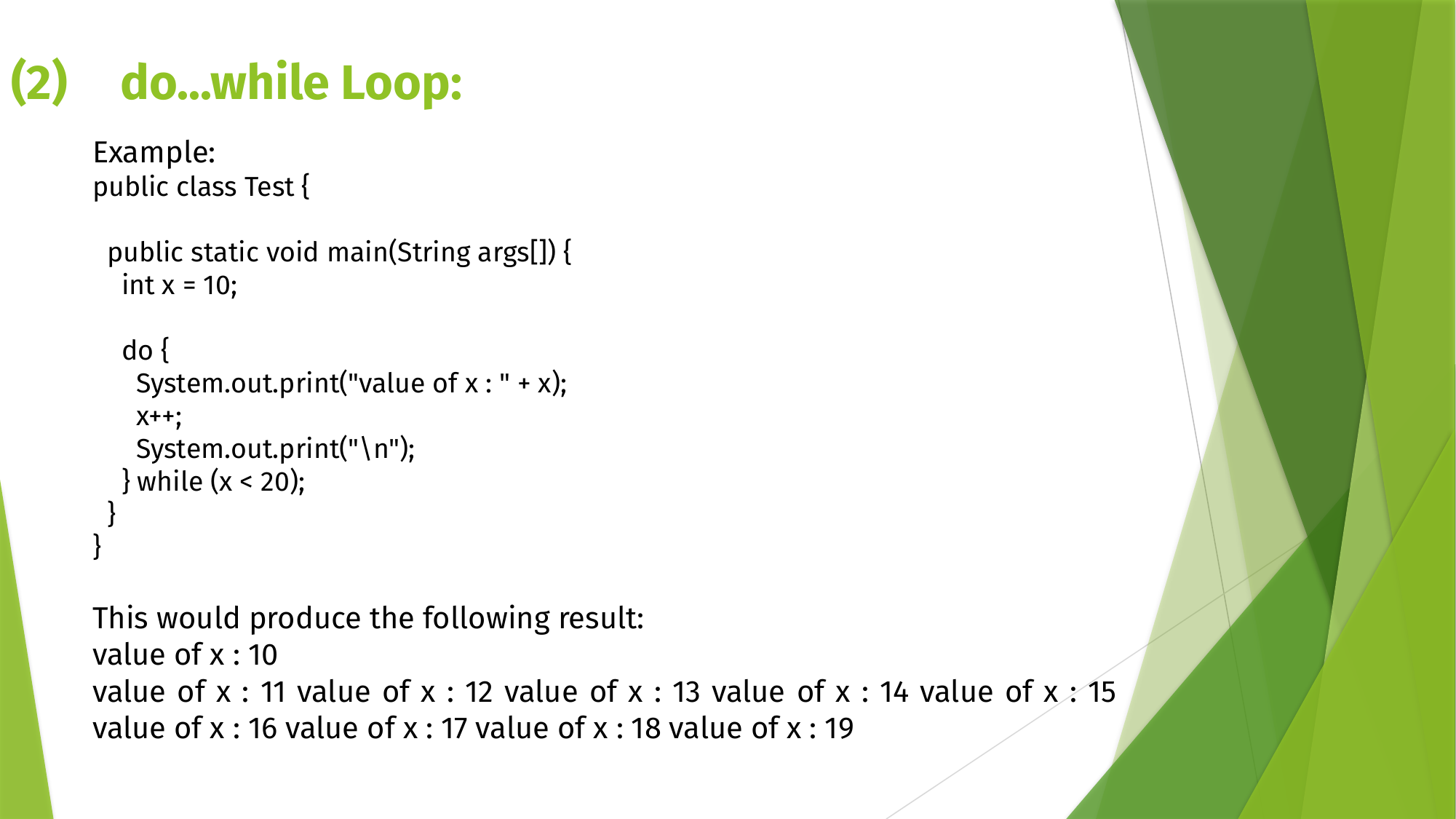

(2)	do...while Loop:
Example:
public class Test {
  public static void main(String args[]) {
    int x = 10;
    do {
      System.out.print("value of x : " + x);
      x++;
      System.out.print("\n");
    } while (x < 20);
  }
}

This would produce the following result:
value of x : 10
value of x : 11 value of x : 12 value of x : 13 value of x : 14 value of x : 15 value of x : 16 value of x : 17 value of x : 18 value of x : 19